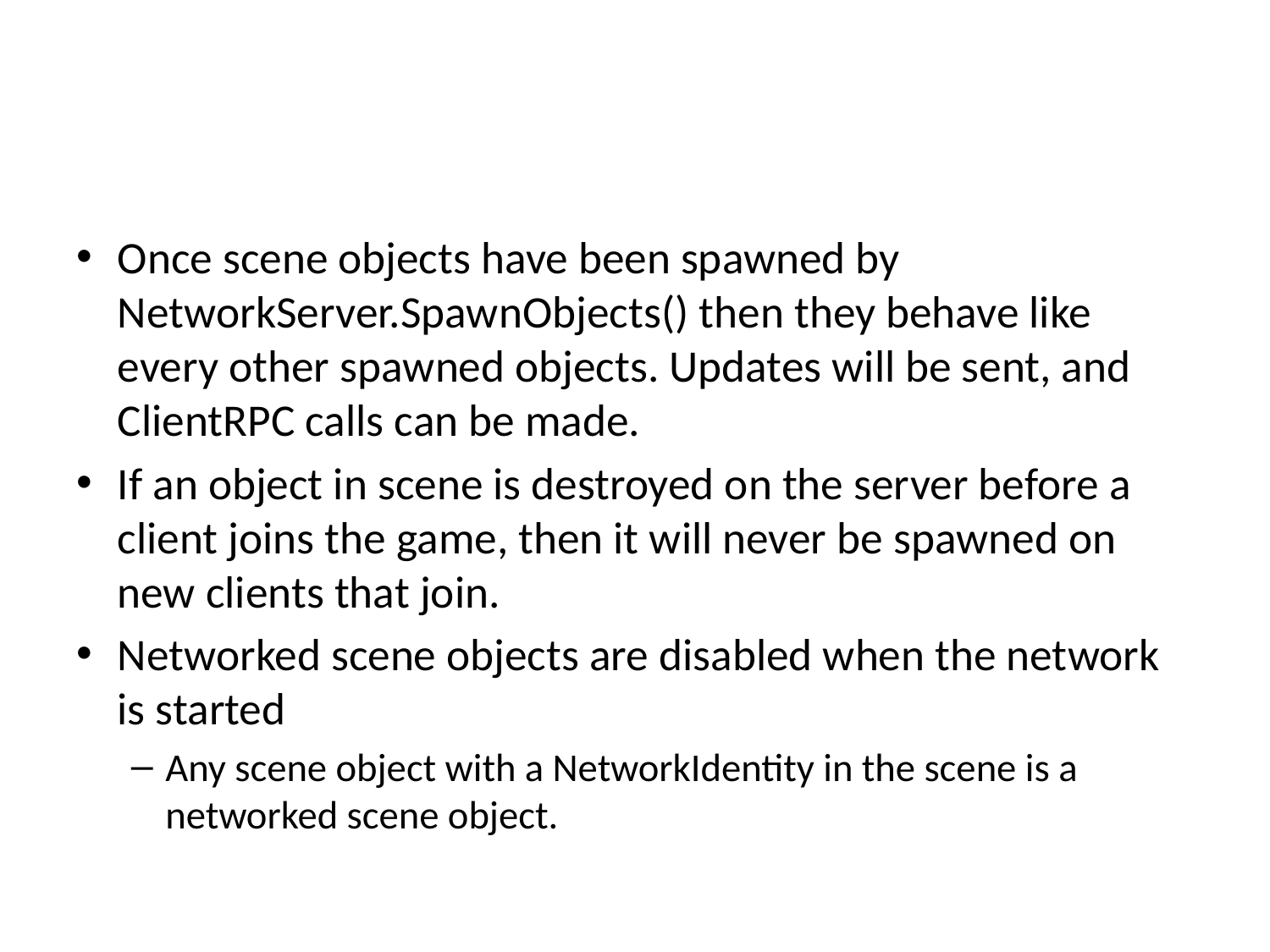

#
Once scene objects have been spawned by NetworkServer.SpawnObjects() then they behave like every other spawned objects. Updates will be sent, and ClientRPC calls can be made.
If an object in scene is destroyed on the server before a client joins the game, then it will never be spawned on new clients that join.
Networked scene objects are disabled when the network is started
Any scene object with a NetworkIdentity in the scene is a networked scene object.